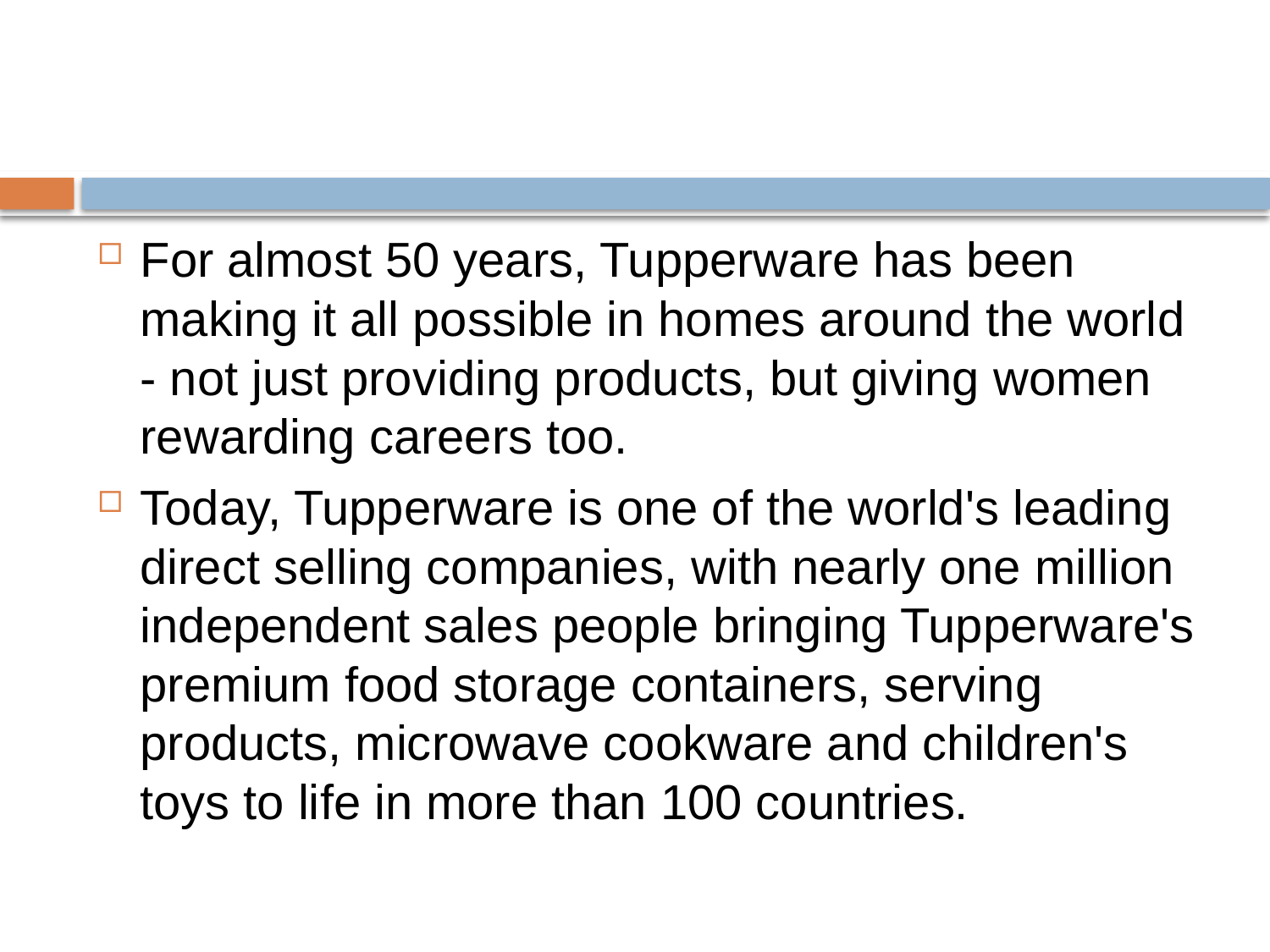

For almost 50 years, Tupperware has been making it all possible in homes around the world - not just providing products, but giving women rewarding careers too.
Today, Tupperware is one of the world's leading direct selling companies, with nearly one million independent sales people bringing Tupperware's premium food storage containers, serving products, microwave cookware and children's toys to life in more than 100 countries.